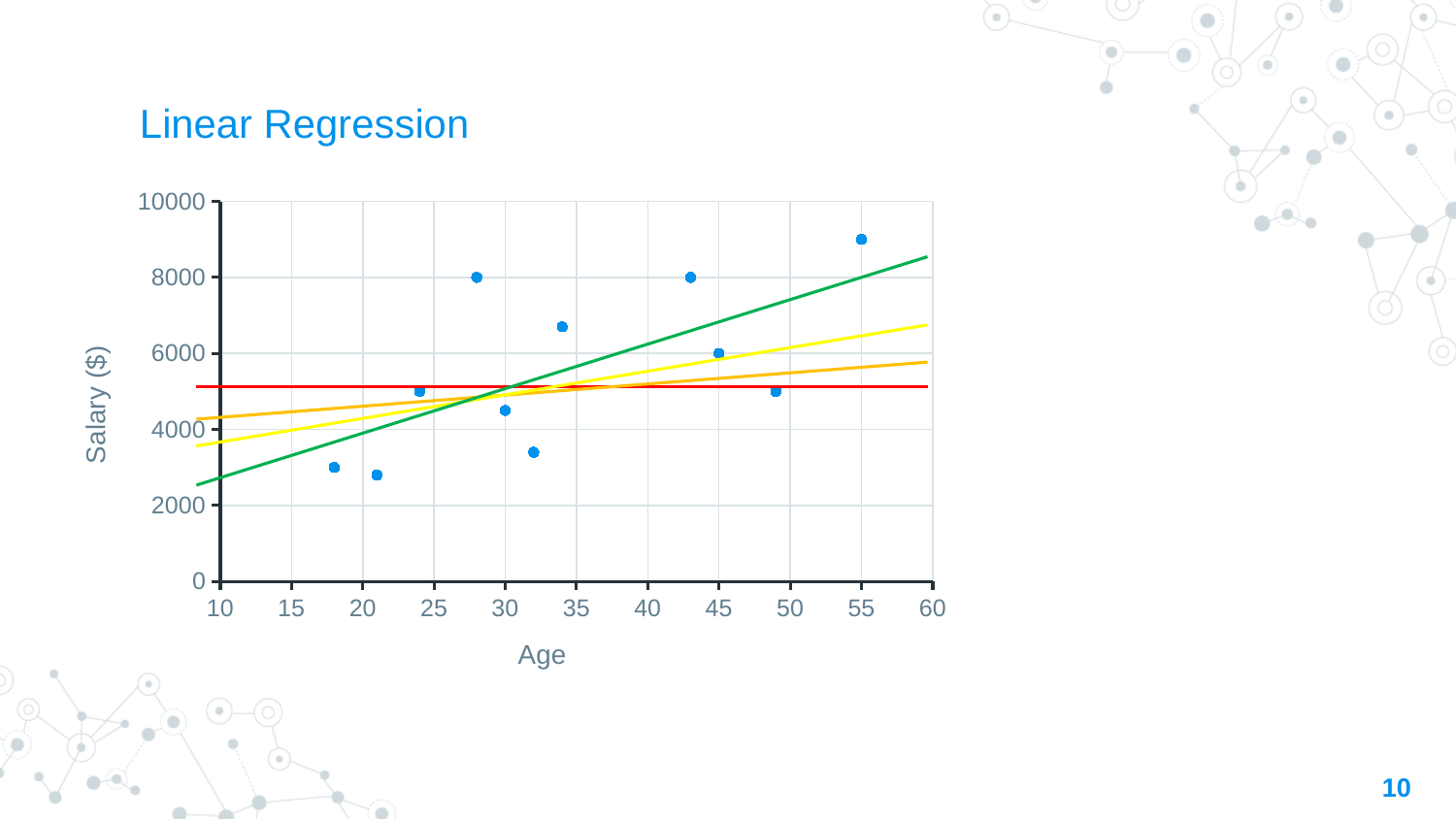

# Linear Regression

### Chart

| Category | Salary ($) |
|---|---|
10